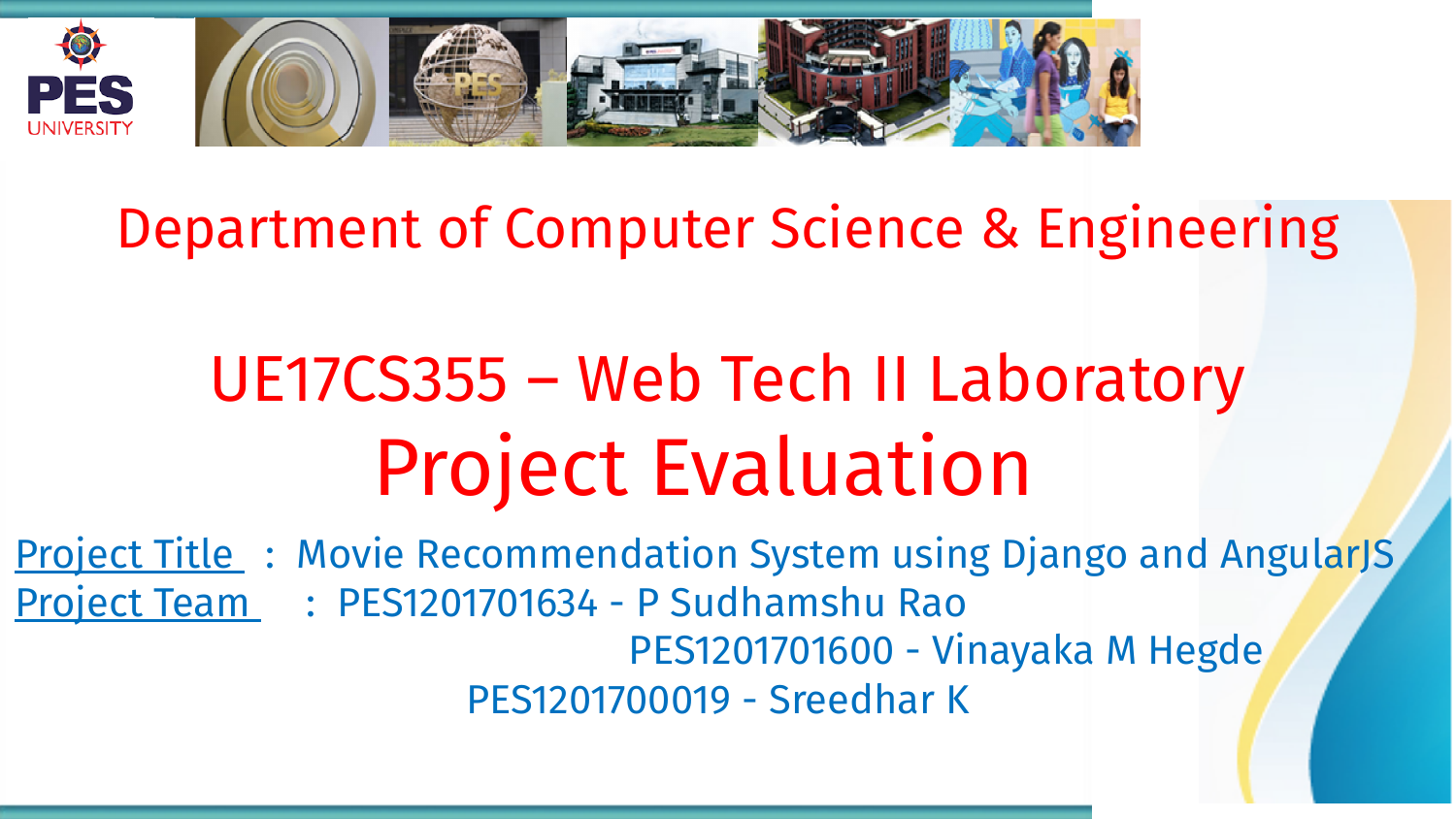

Department of Computer Science & Engineering

UE17CS355 – Web Tech II Laboratory
Project Evaluation
Project Title   :  Movie Recommendation System using Django and AngularJS
Project Team 	:  PES1201701634 - P Sudhamshu Rao
		   		   PES1201701600 - Vinayaka M Hegde
		               PES1201700019 - Sreedhar K